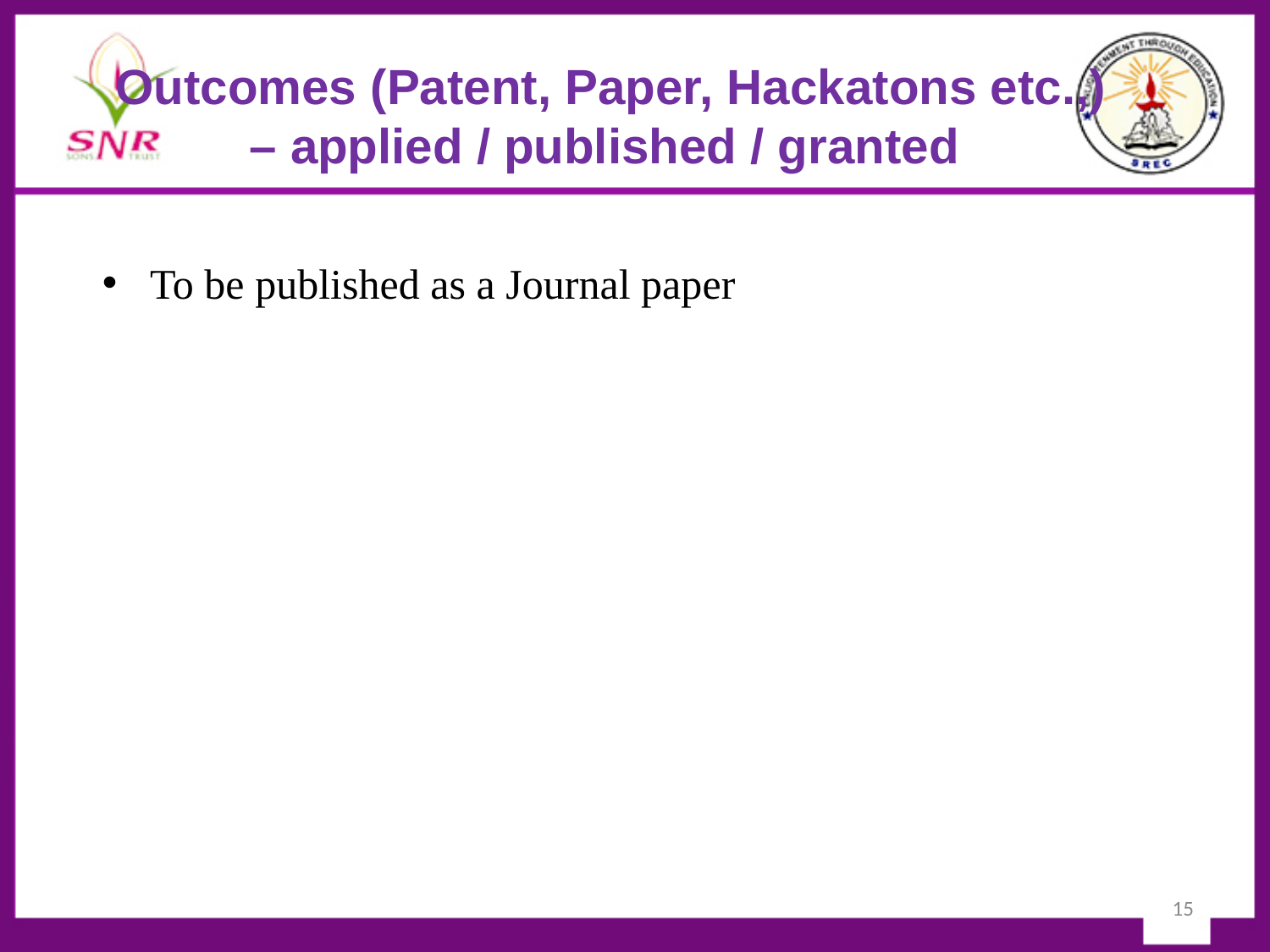

# Outcomes (Patent, Paper, Hackatons etc.,) – applied / published / granted

To be published as a Journal paper
15